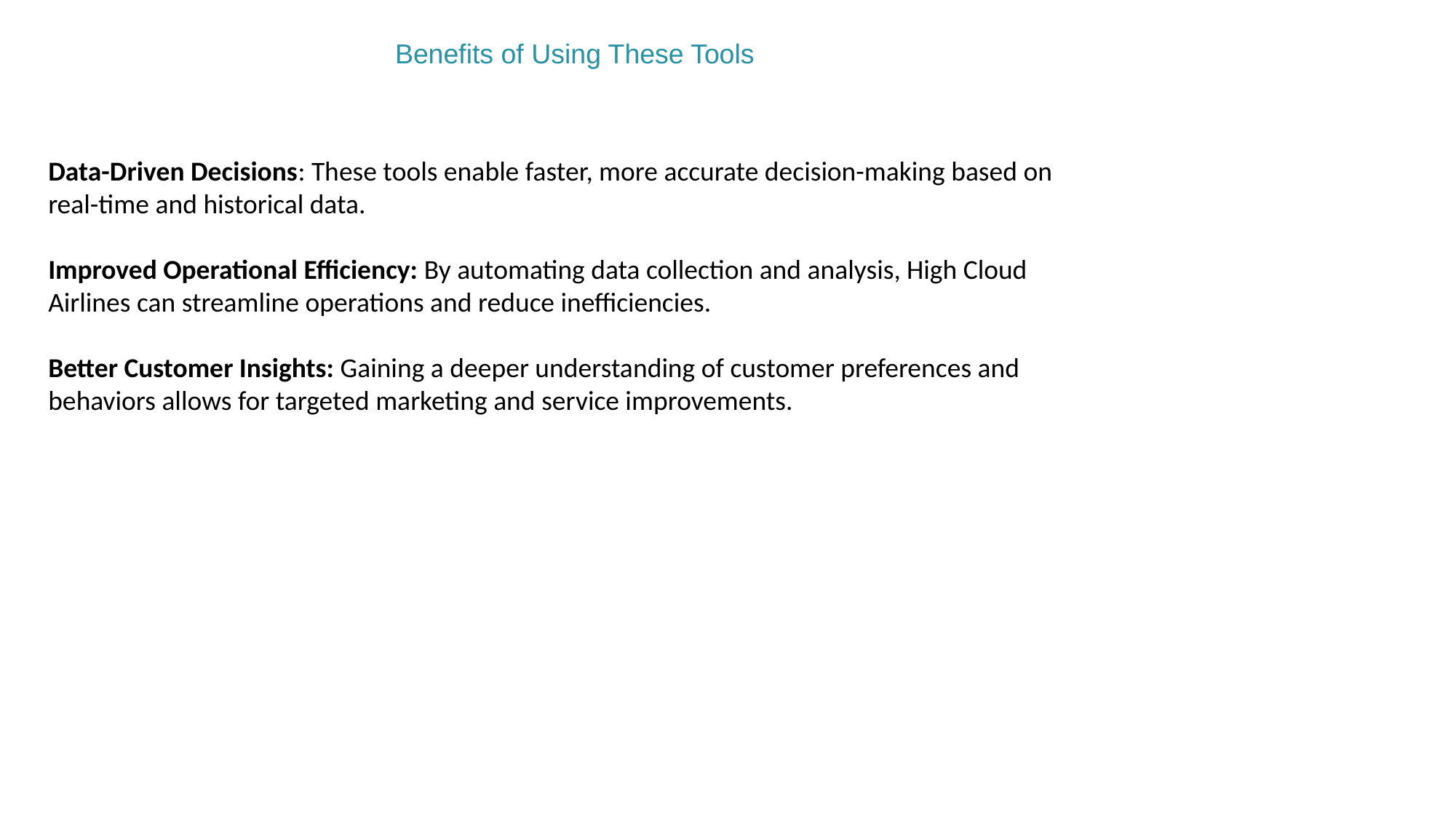

Benefits of Using These Tools
Data-Driven Decisions: These tools enable faster, more accurate decision-making based on real-time and historical data.

Improved Operational Efficiency: By automating data collection and analysis, High Cloud Airlines can streamline operations and reduce inefficiencies.

Better Customer Insights: Gaining a deeper understanding of customer preferences and behaviors allows for targeted marketing and service improvements.